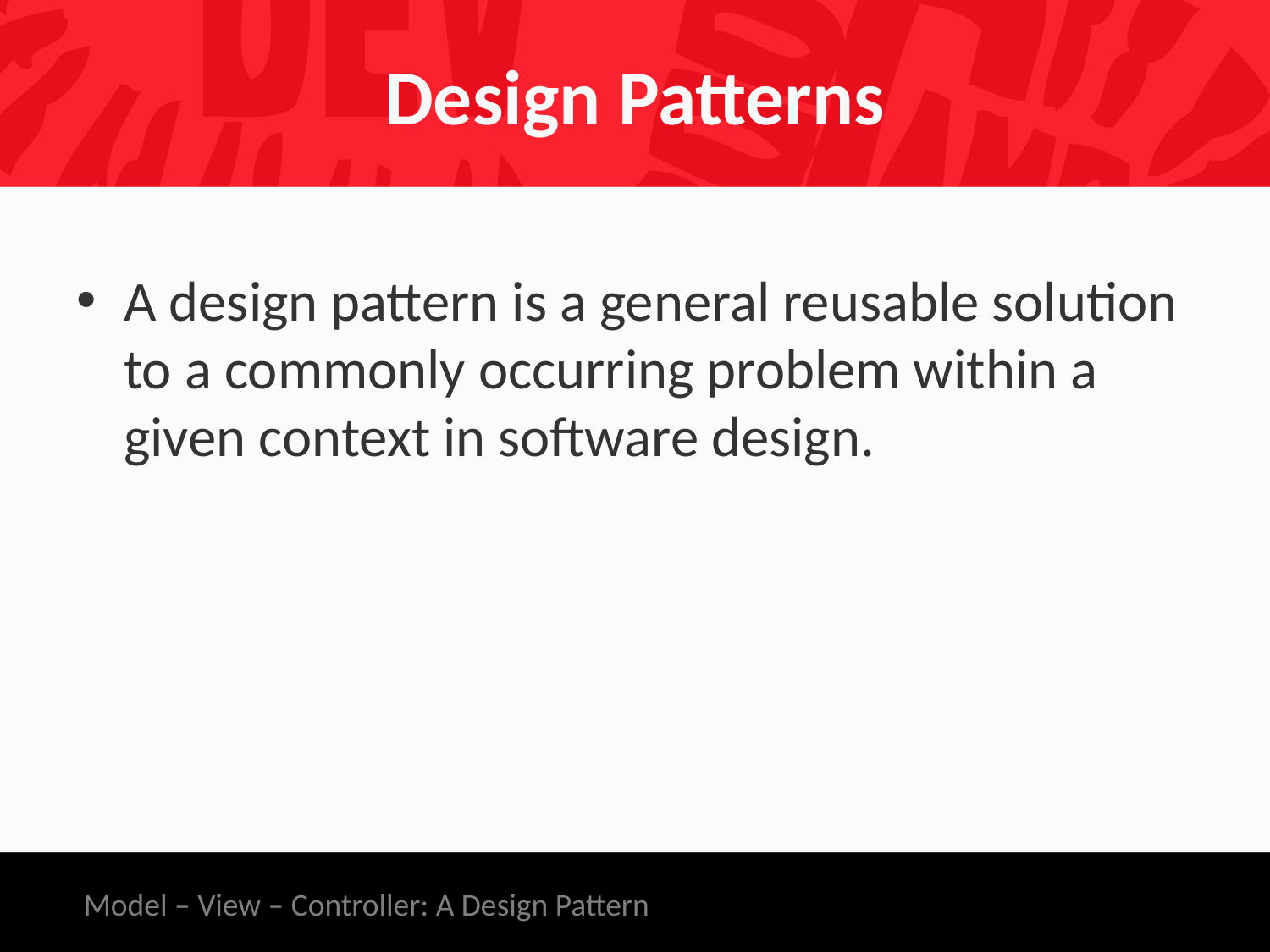

# Design Patterns
A design pattern is a general reusable solution to a commonly occurring problem within a given context in software design.

Model – View – Controller: A Design Pattern